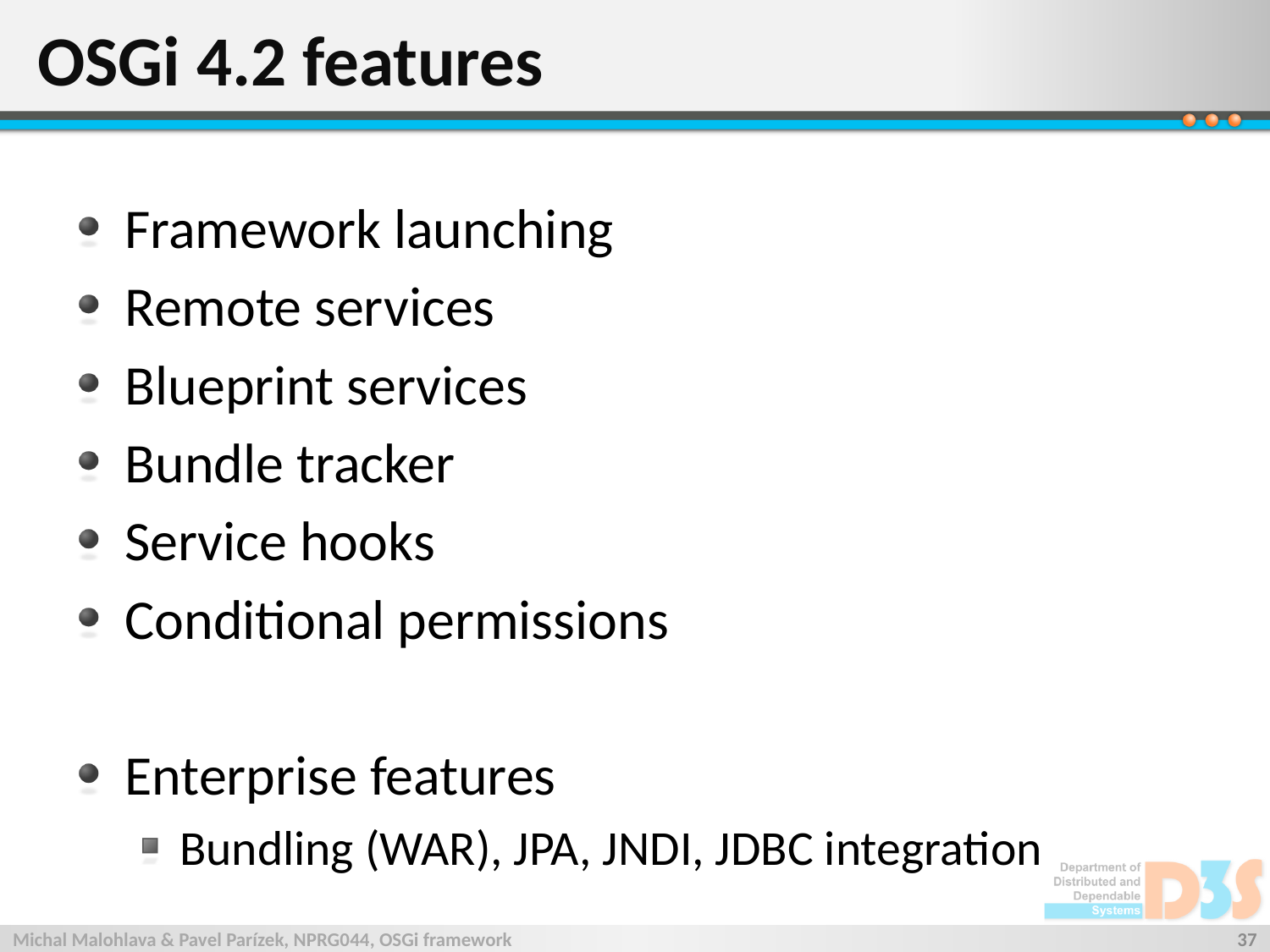

# OSGi 4.2 features
Framework launching
Remote services
Blueprint services
Bundle tracker
Service hooks
Conditional permissions

Enterprise features
Bundling (WAR), JPA, JNDI, JDBC integration
Michal Malohlava & Pavel Parízek, NPRG044, OSGi framework
37